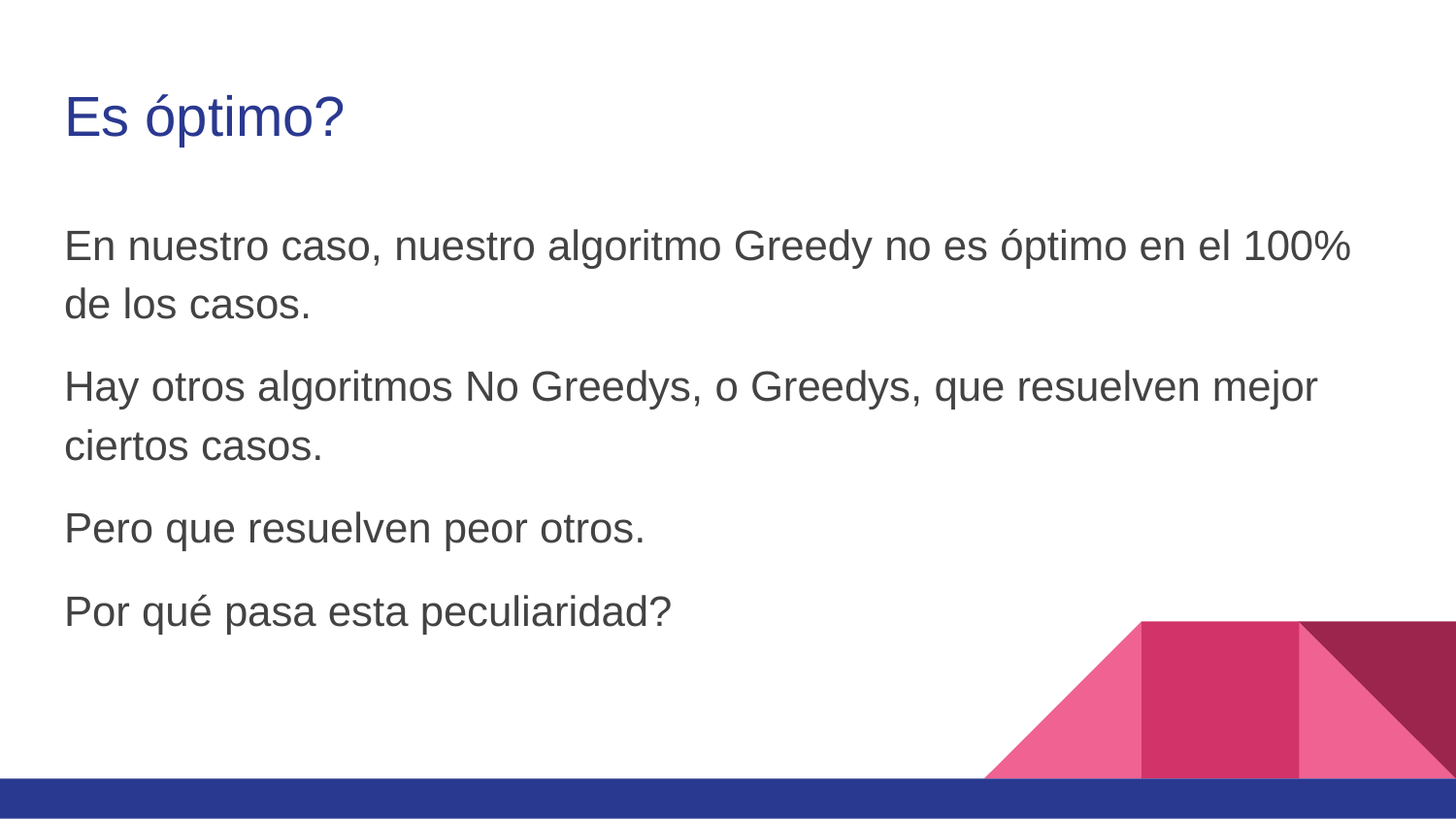

# Es óptimo?
En nuestro caso, nuestro algoritmo Greedy no es óptimo en el 100% de los casos.
Hay otros algoritmos No Greedys, o Greedys, que resuelven mejor ciertos casos.
Pero que resuelven peor otros.
Por qué pasa esta peculiaridad?